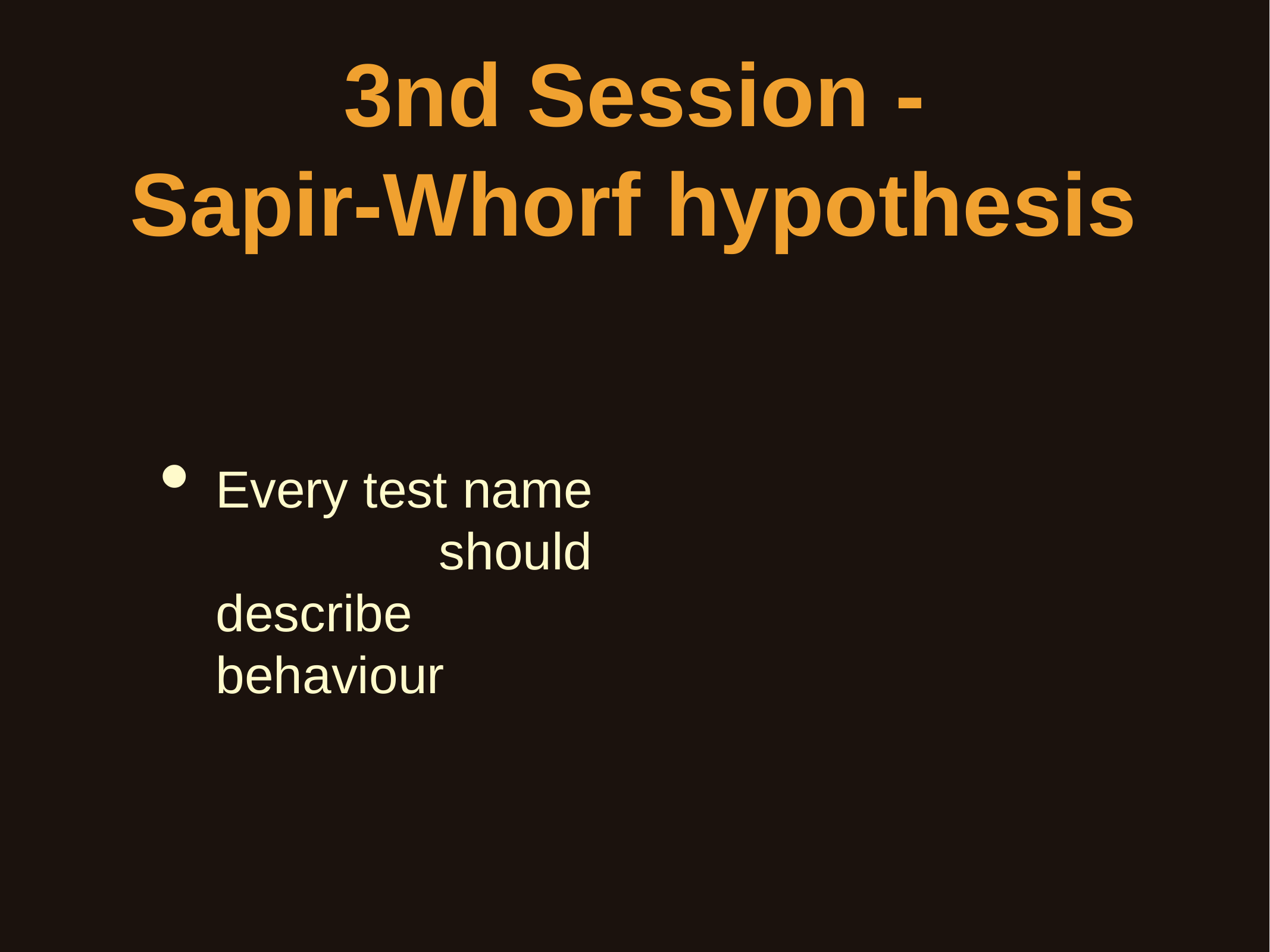

# 3nd Session -  Sapir-Whorf hypothesis
Every test name  should describe  behaviour